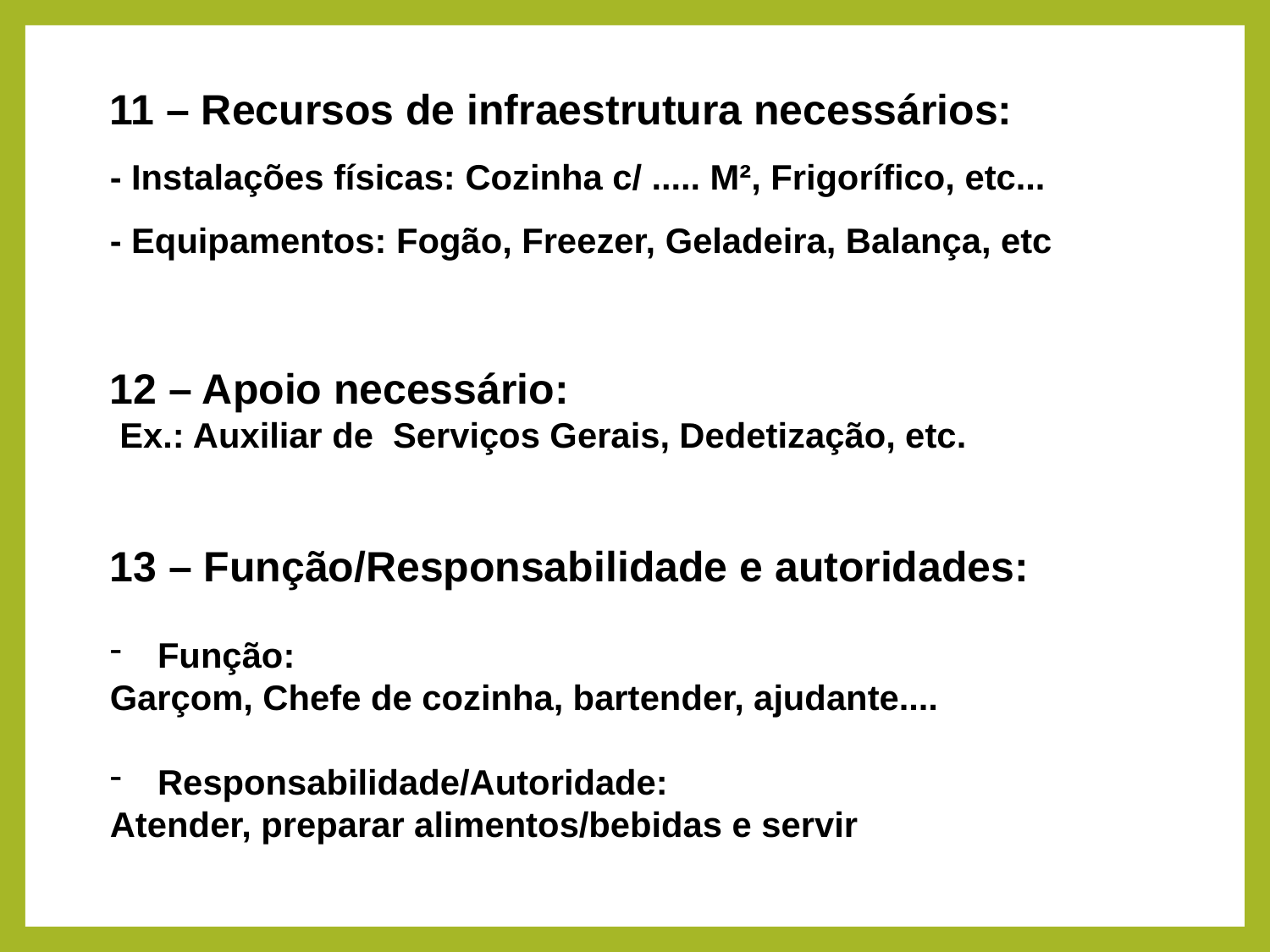

11 – Recursos de infraestrutura necessários:
- Instalações físicas: Cozinha c/ ..... M², Frigorífico, etc...
- Equipamentos: Fogão, Freezer, Geladeira, Balança, etc

12 – Apoio necessário:
 Ex.: Auxiliar de  Serviços Gerais, Dedetização, etc.

13 – Função/Responsabilidade e autoridades:

Função:
Garçom, Chefe de cozinha, bartender, ajudante....

Responsabilidade/Autoridade:
Atender, preparar alimentos/bebidas e servir